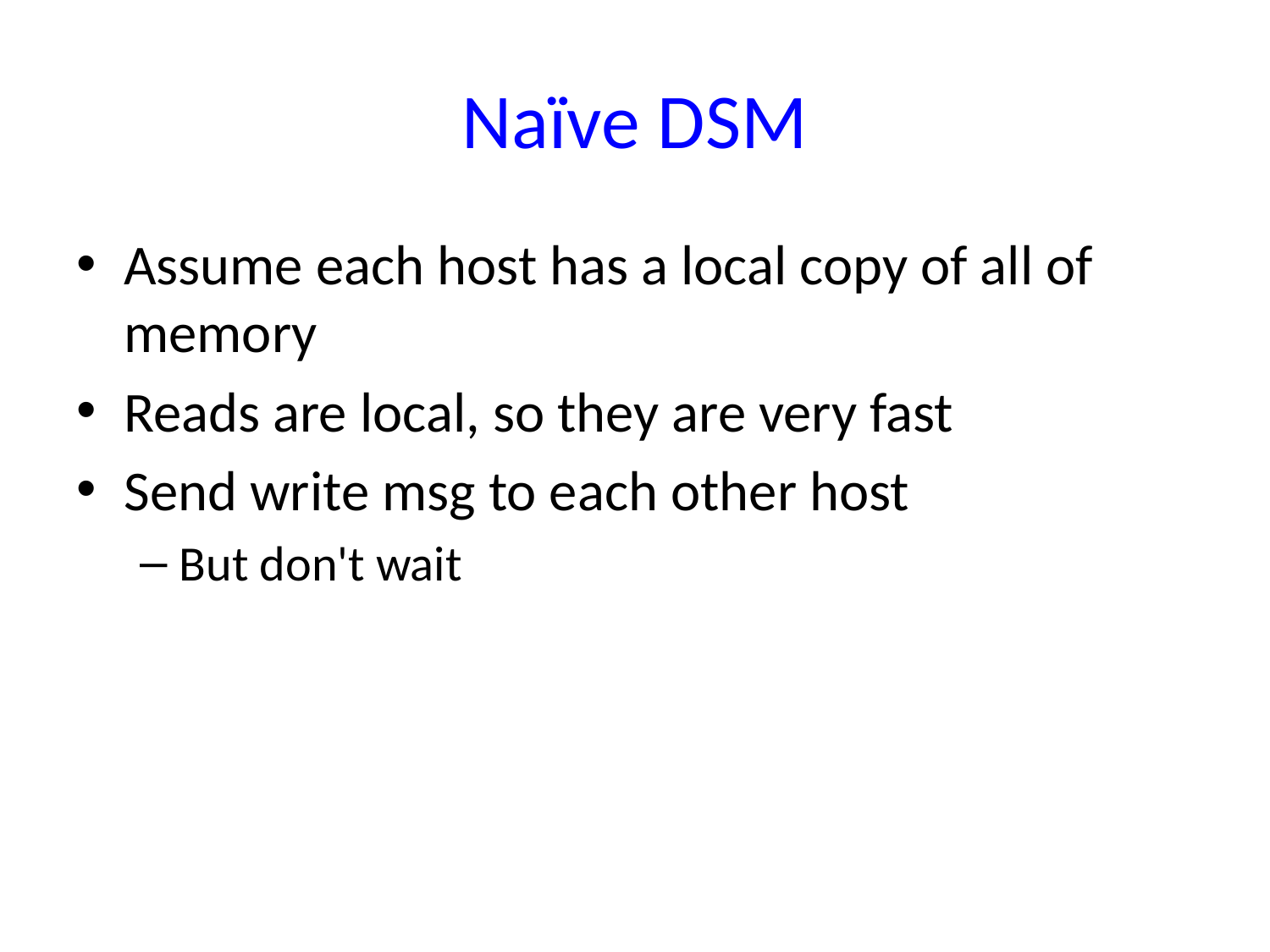

# Naïve DSM
Assume each host has a local copy of all of memory
Reads are local, so they are very fast
Send write msg to each other host
But don't wait